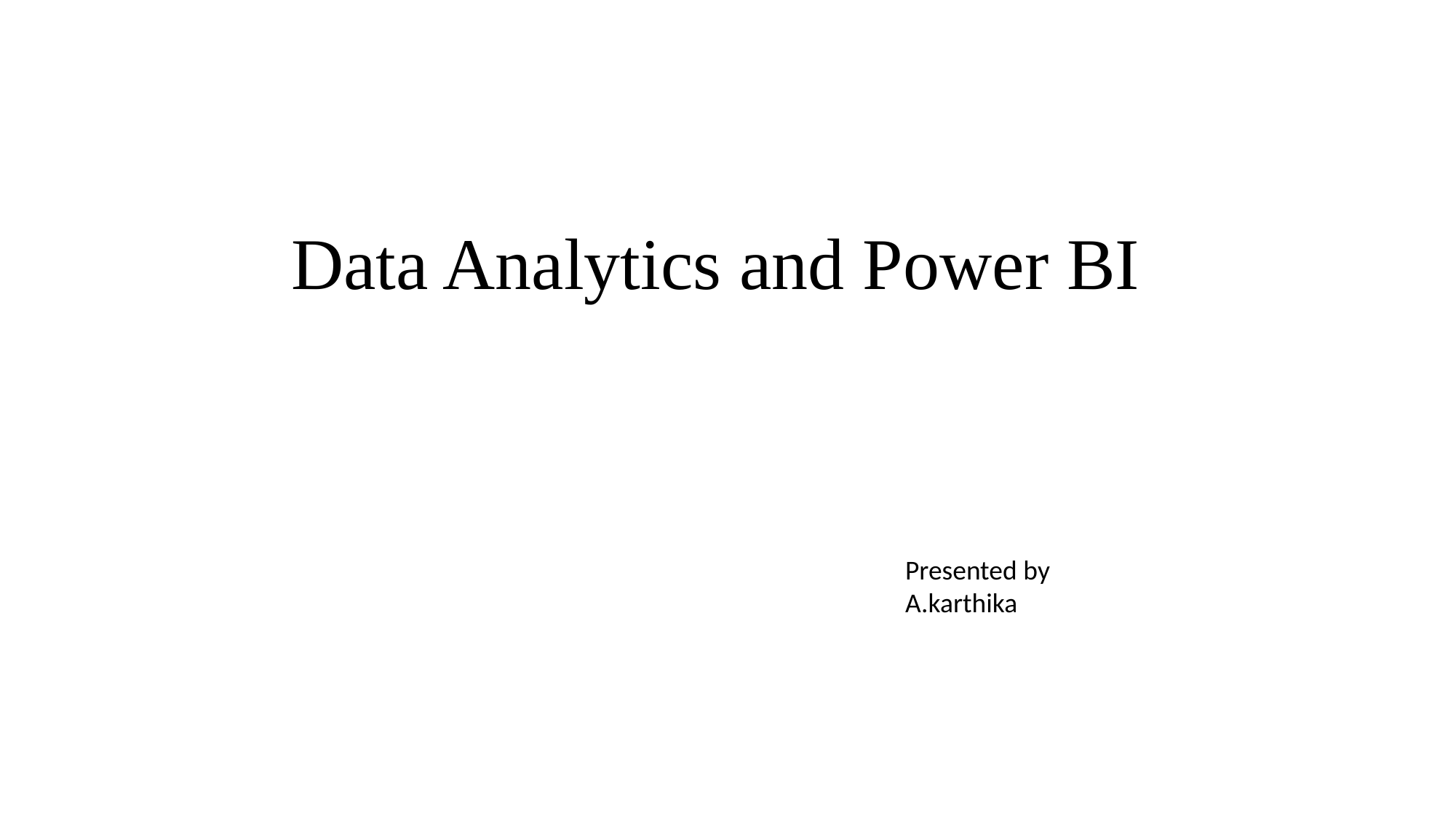

Data Analytics and Power BI
Presented by
A.karthika